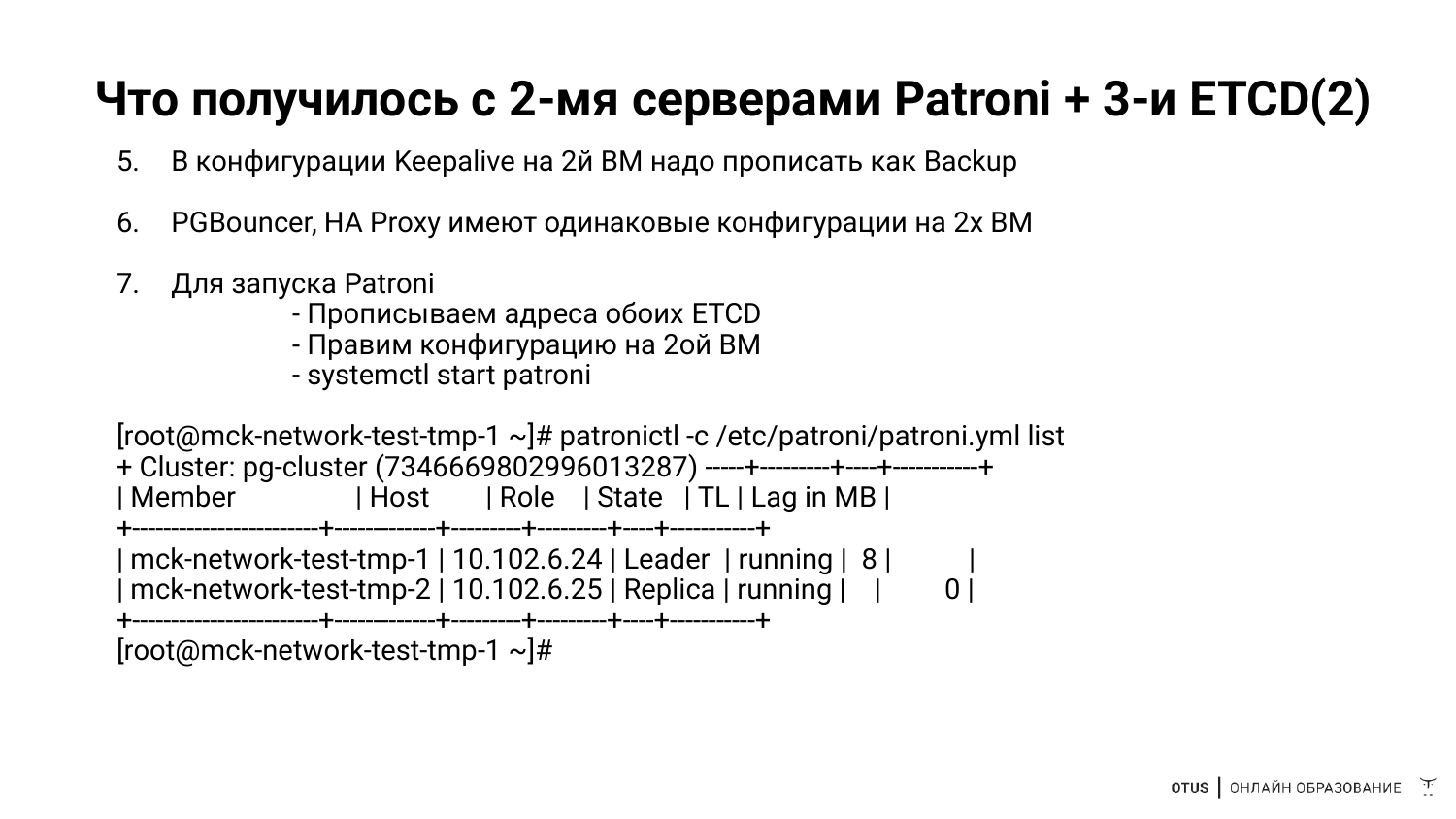

# Что получилось с 2-мя серверами Patroni + 3-и ETCD(2)
В конфигурации Keepalive на 2й ВМ надо прописать как Backup

PGBouncer, HA Proxy имеют одинаковые конфигурации на 2х ВМ

Для запуска Patroni
                         - Прописываем адреса обоих ETCD
                         - Правим конфигурацию на 2ой ВМ
                         - systemctl start patroni

[root@mck-network-test-tmp-1 ~]# patronictl -c /etc/patroni/patroni.yml list
+ Cluster: pg-cluster (7346669802996013287) -----+---------+----+-----------+
| Member                 | Host        | Role    | State   | TL | Lag in MB |
+------------------------+-------------+---------+---------+----+-----------+
| mck-network-test-tmp-1 | 10.102.6.24 | Leader  | running |  8 |           |
| mck-network-test-tmp-2 | 10.102.6.25 | Replica | running |    |         0 |
+------------------------+-------------+---------+---------+----+-----------+
[root@mck-network-test-tmp-1 ~]#